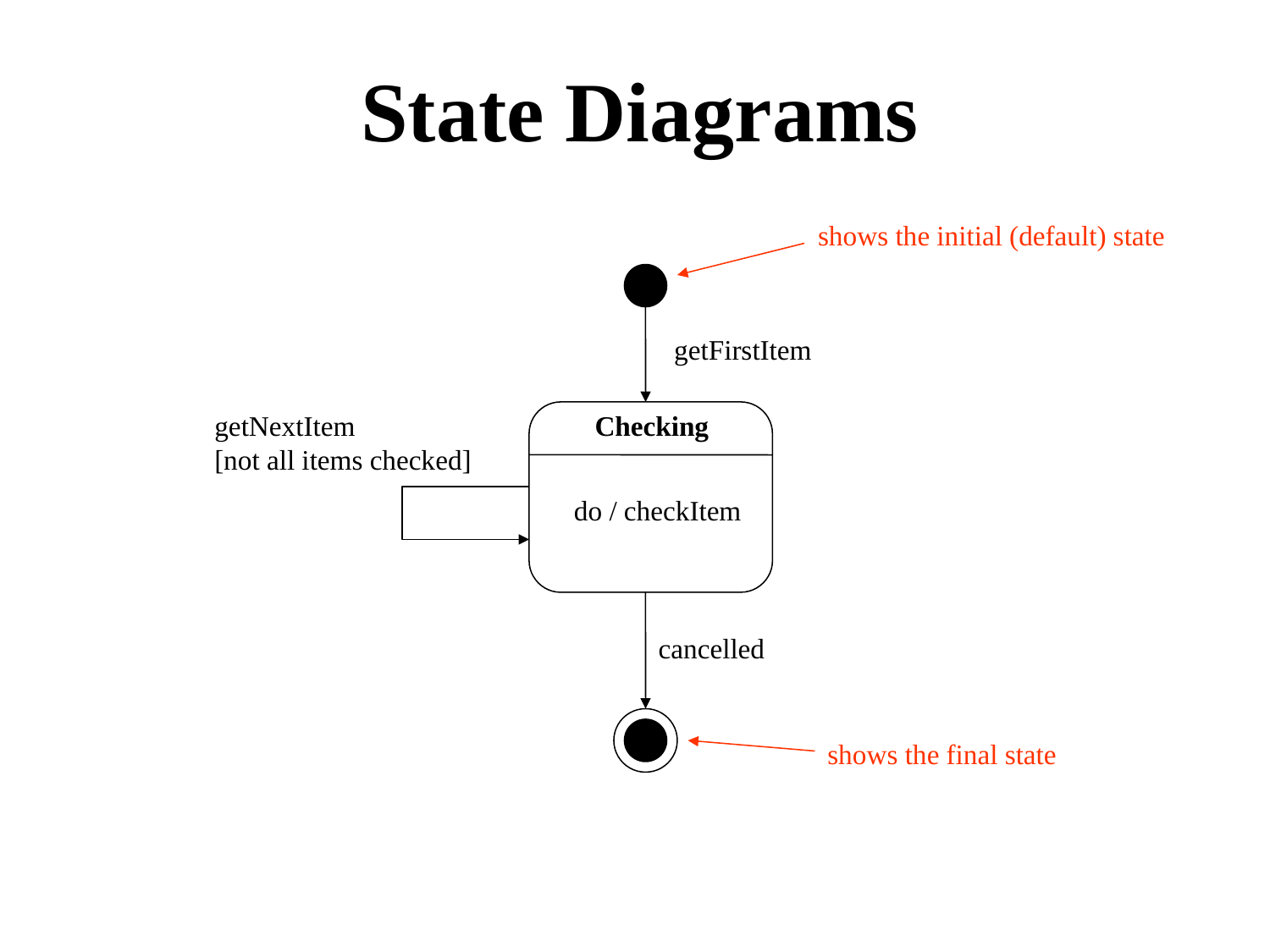

# State Diagrams
shows the initial (default) state

 getFirstItem
getNextItem
[not all items checked]

Checking

do / checkItem

cancelled

shows the final state